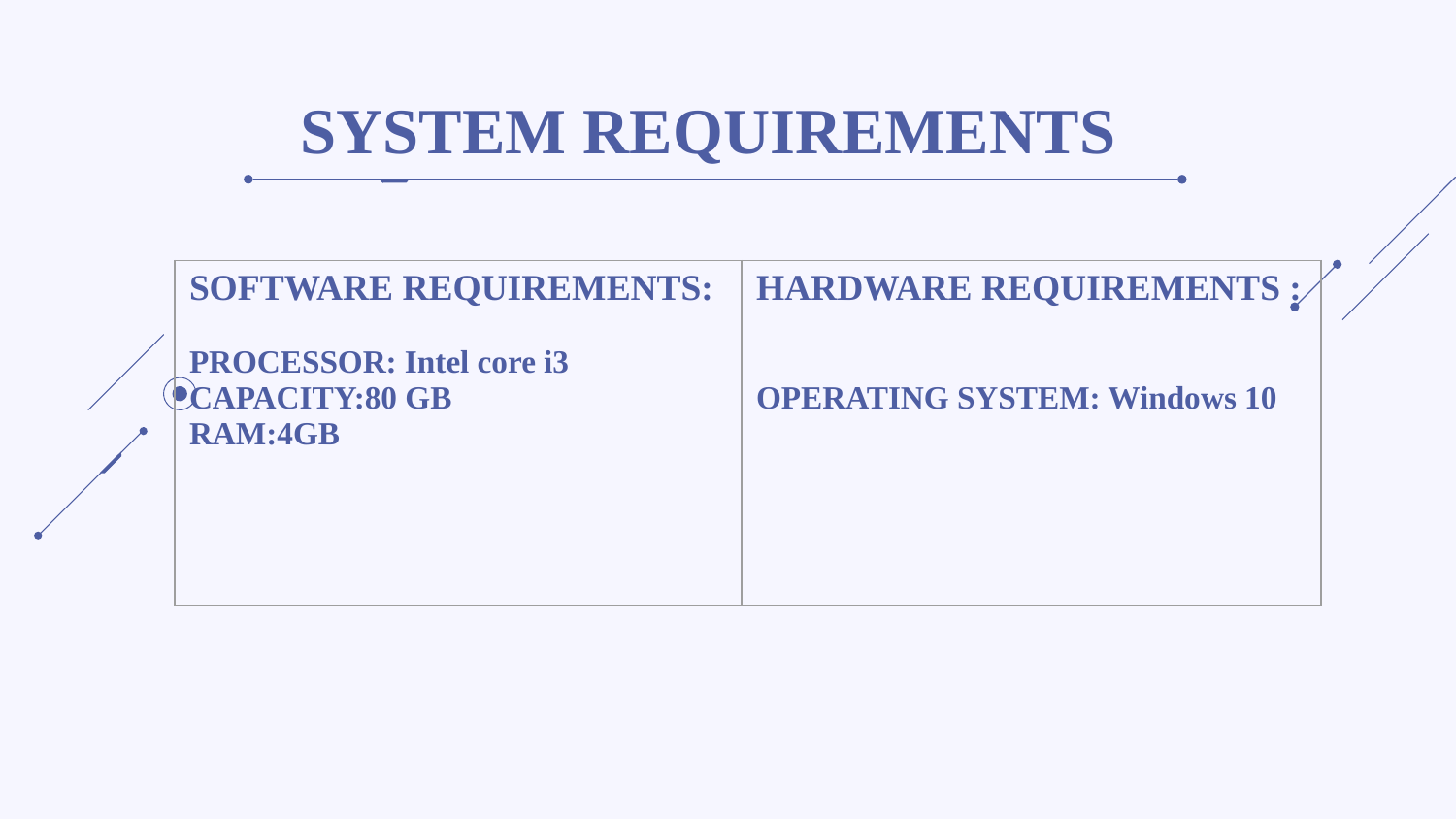

SYSTEM REQUIREMENTS

| SOFTWARE REQUIREMENTS: PROCESSOR: Intel core i3 CAPACITY:80 GB RAM:4GB | HARDWARE REQUIREMENTS : OPERATING SYSTEM: Windows 10 |
| --- | --- |
#